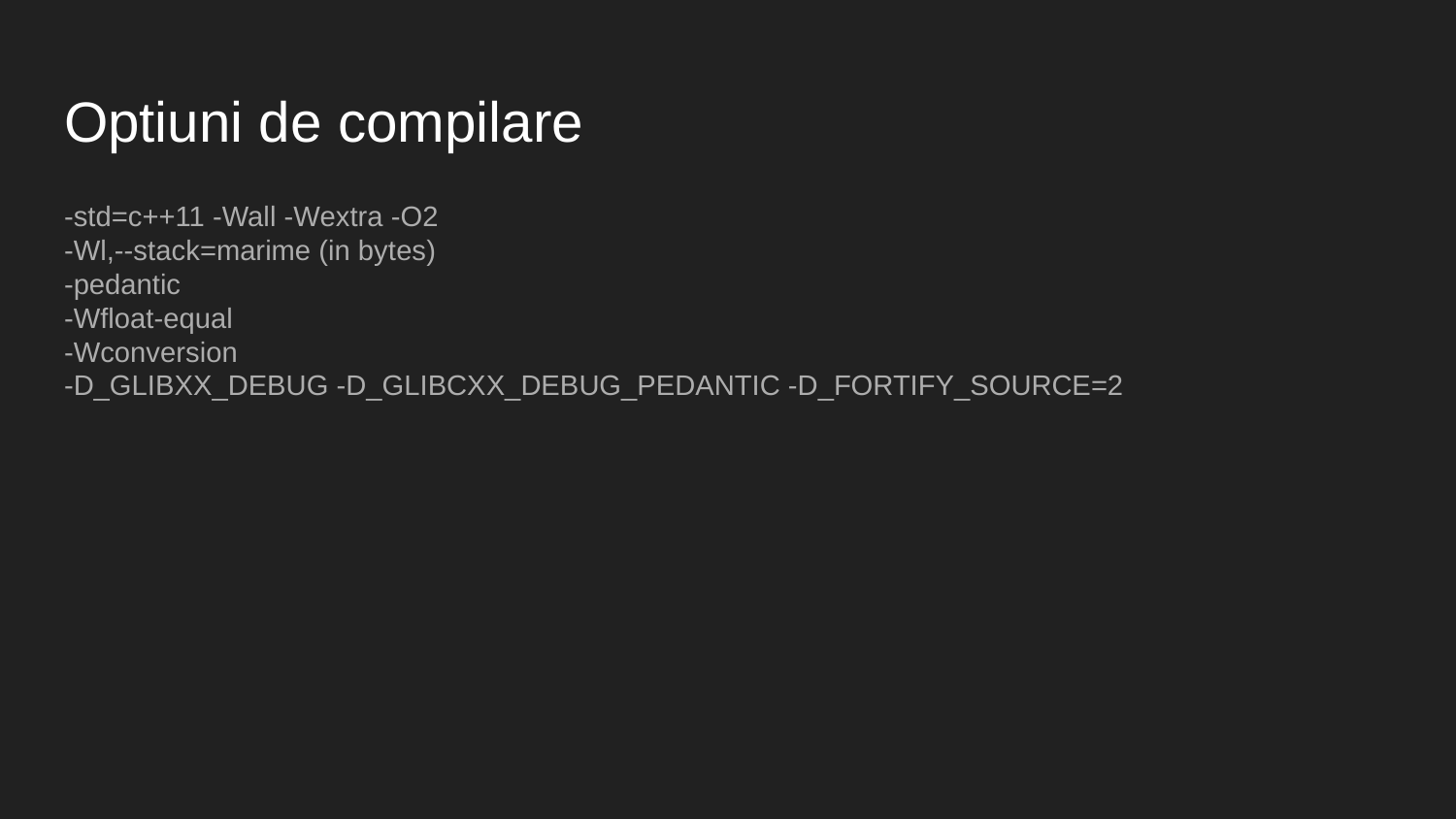

# Optiuni de compilare
-std=c++11 -Wall -Wextra -O2
-Wl,--stack=marime (in bytes)
-pedantic
-Wfloat-equal
-Wconversion
-D_GLIBXX_DEBUG -D_GLIBCXX_DEBUG_PEDANTIC -D_FORTIFY_SOURCE=2